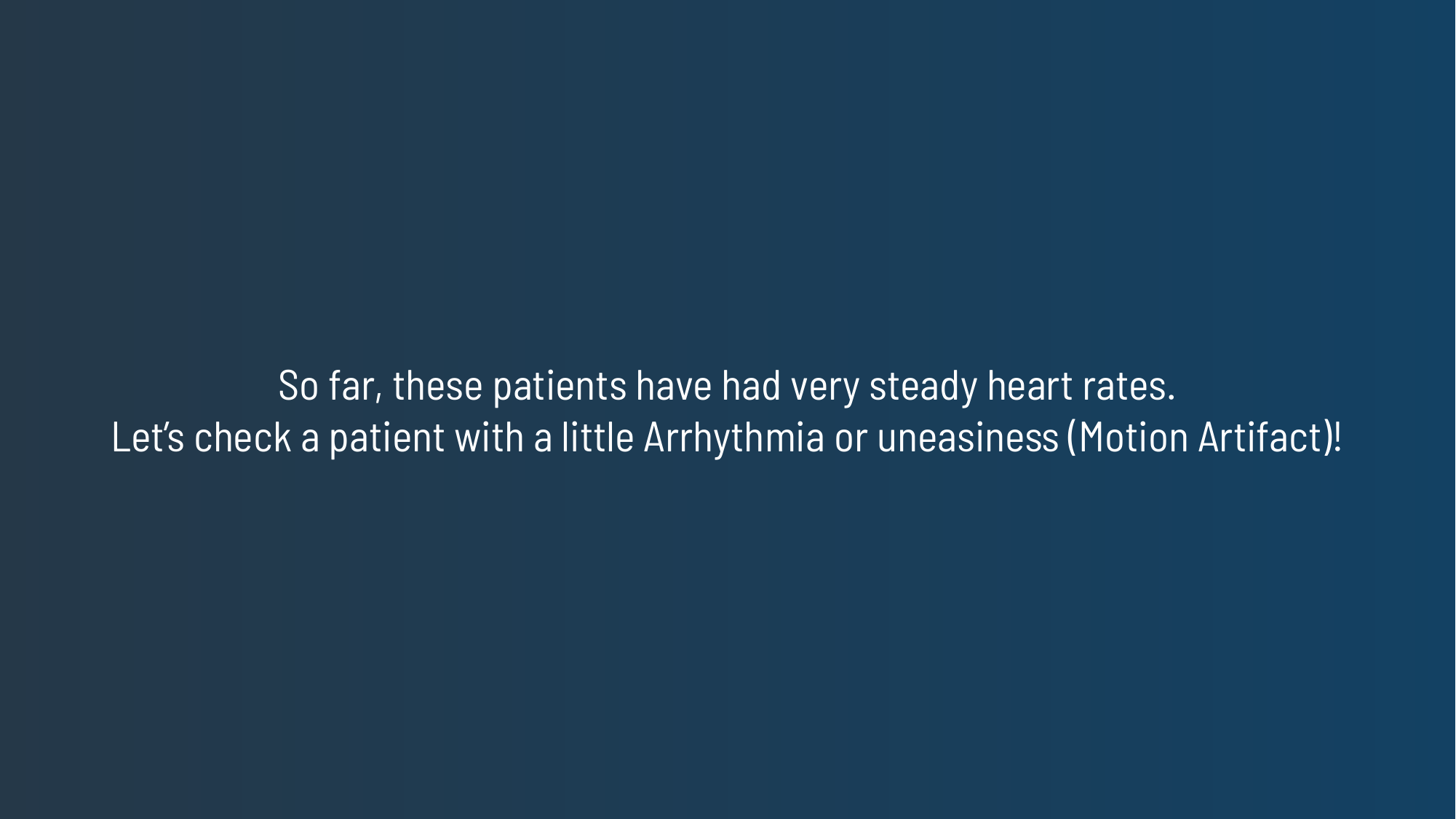

So far, these patients have had very steady heart rates.
Let’s check a patient with a little Arrhythmia or uneasiness (Motion Artifact)!